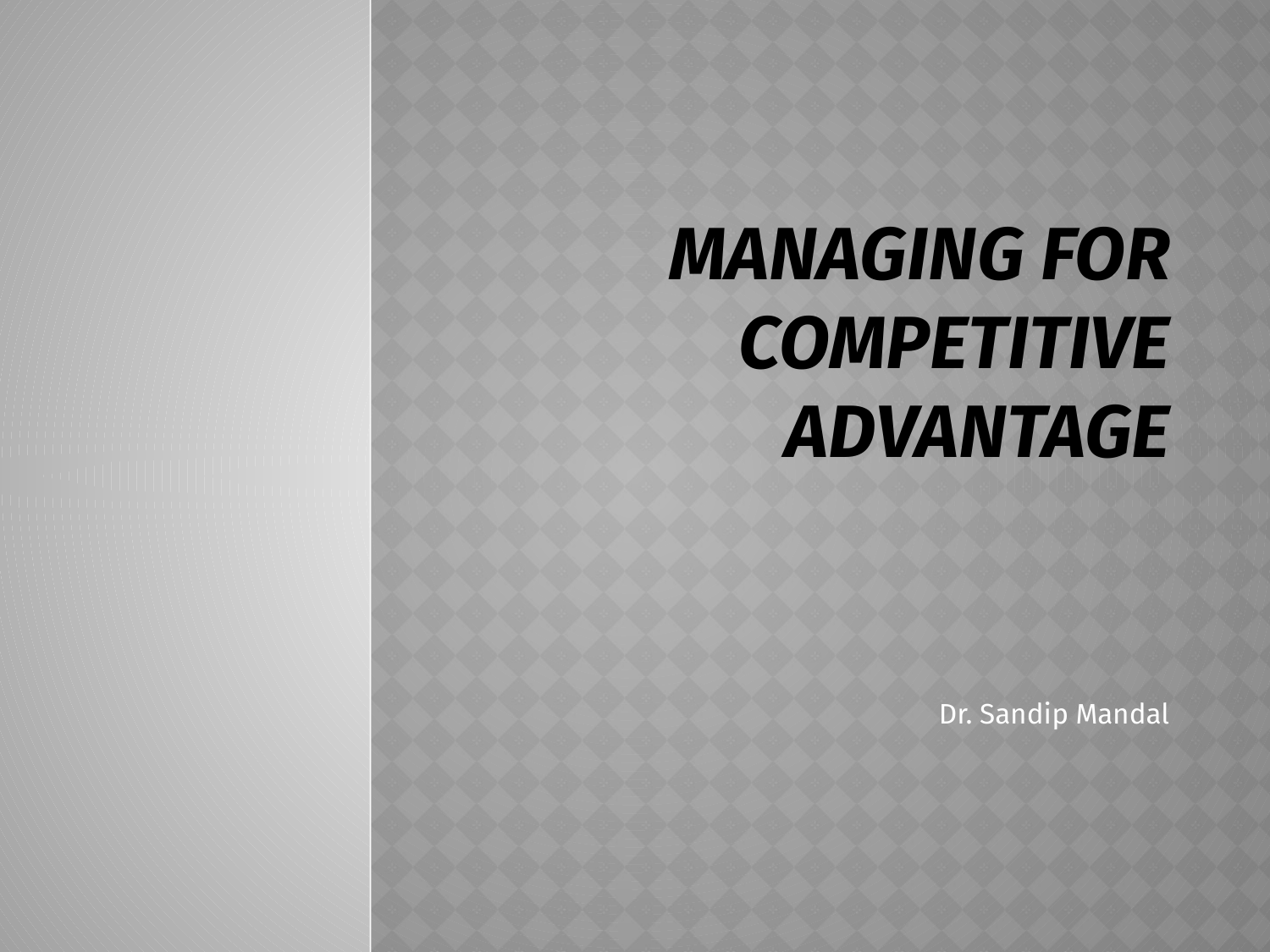

# MANAGING FOR COMPETITIVE ADVANTAGE

Dr. Sandip Mandal